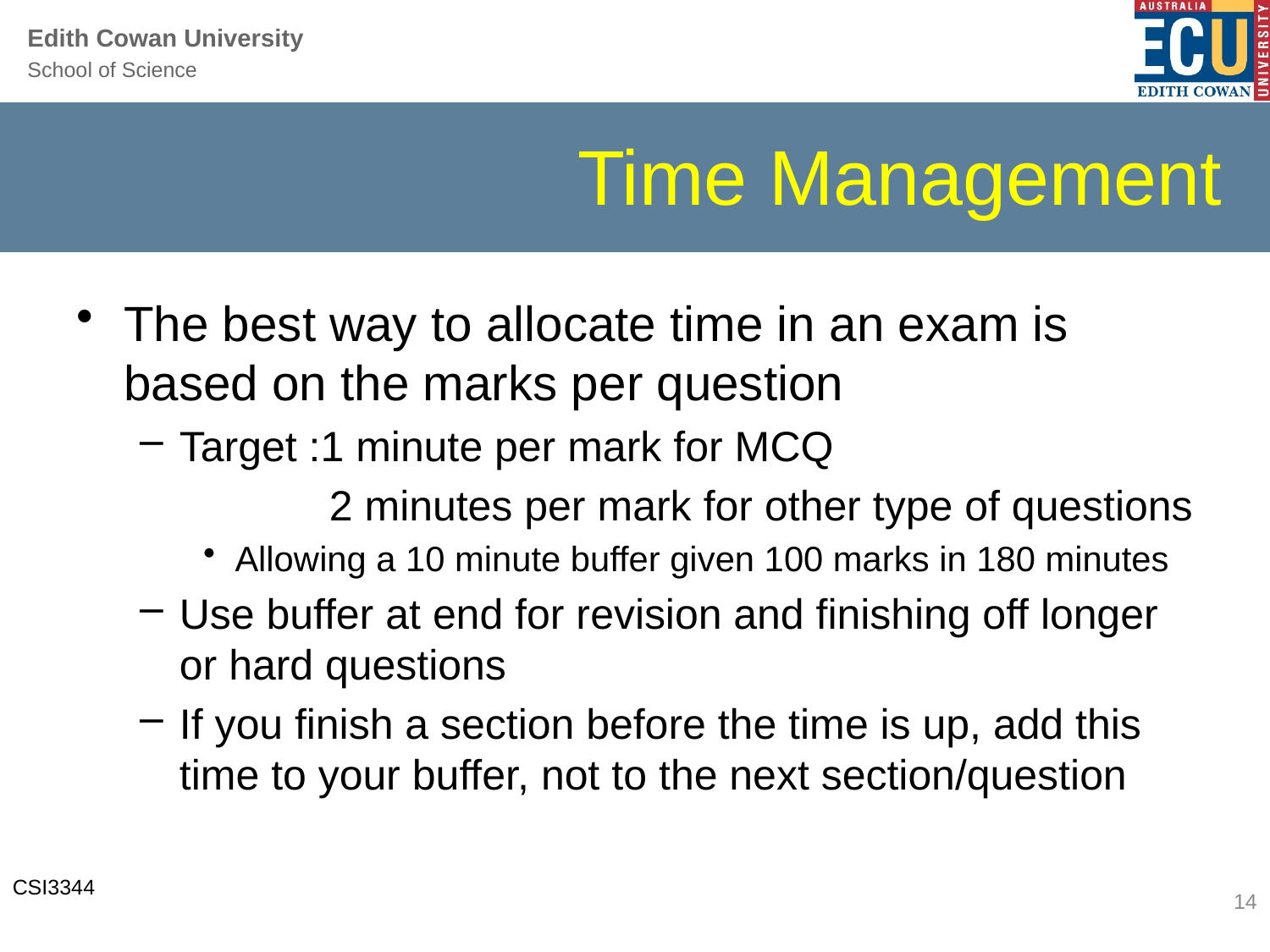

# Time Management
The best way to allocate time in an exam is based on the marks per question
Target :1 minute per mark for MCQ
                2 minutes per mark for other type of questions
Allowing a 10 minute buffer given 100 marks in 180 minutes
Use buffer at end for revision and finishing off longer or hard questions
If you finish a section before the time is up, add this time to your buffer, not to the next section/question
14
CSI3344